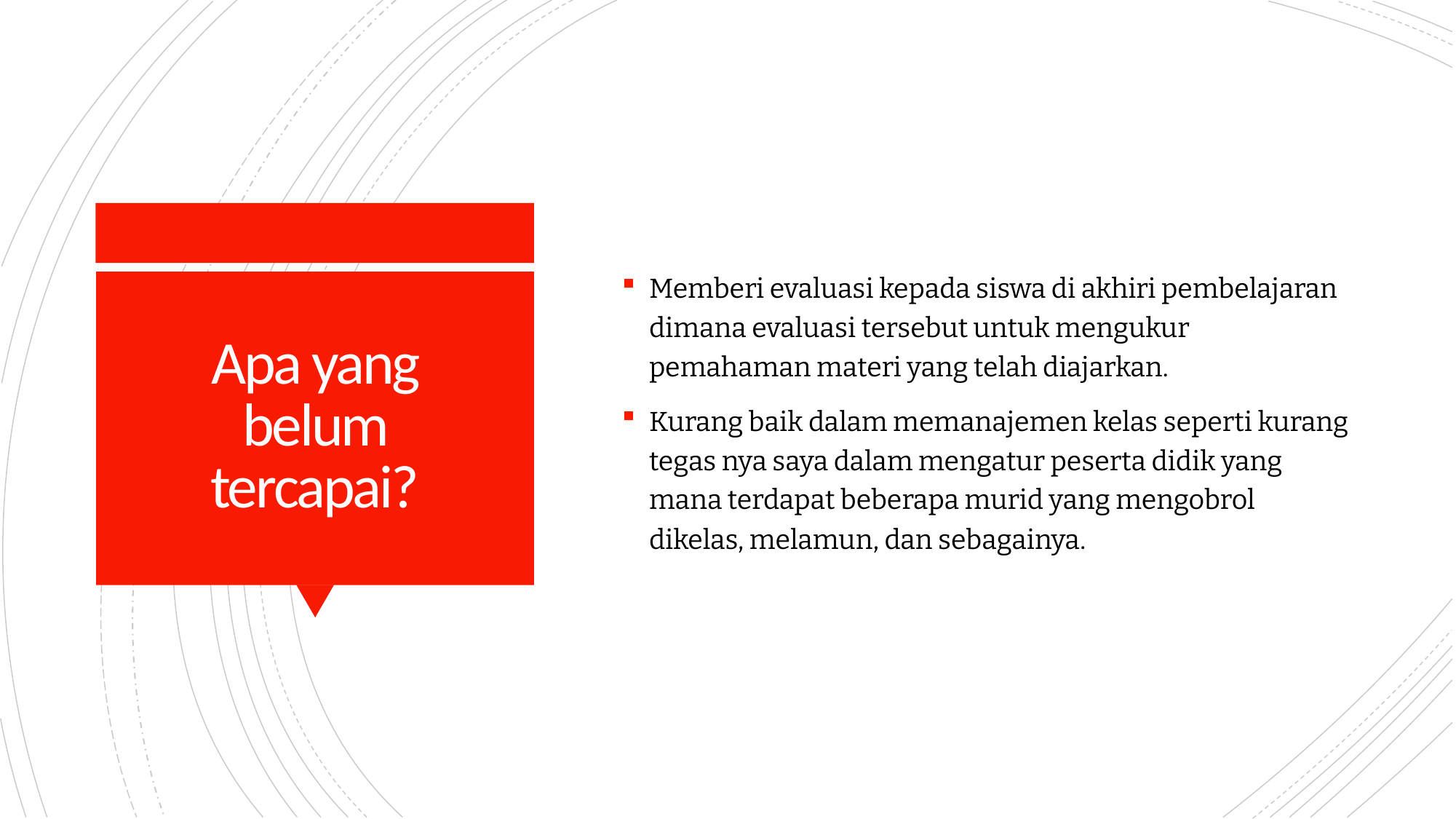

Memberi evaluasi kepada siswa di akhiri pembelajaran dimana evaluasi tersebut untuk mengukur pemahaman materi yang telah diajarkan.
Kurang baik dalam memanajemen kelas seperti kurang tegas nya saya dalam mengatur peserta didik yang mana terdapat beberapa murid yang mengobrol dikelas, melamun, dan sebagainya.
# Apa yang belum tercapai?